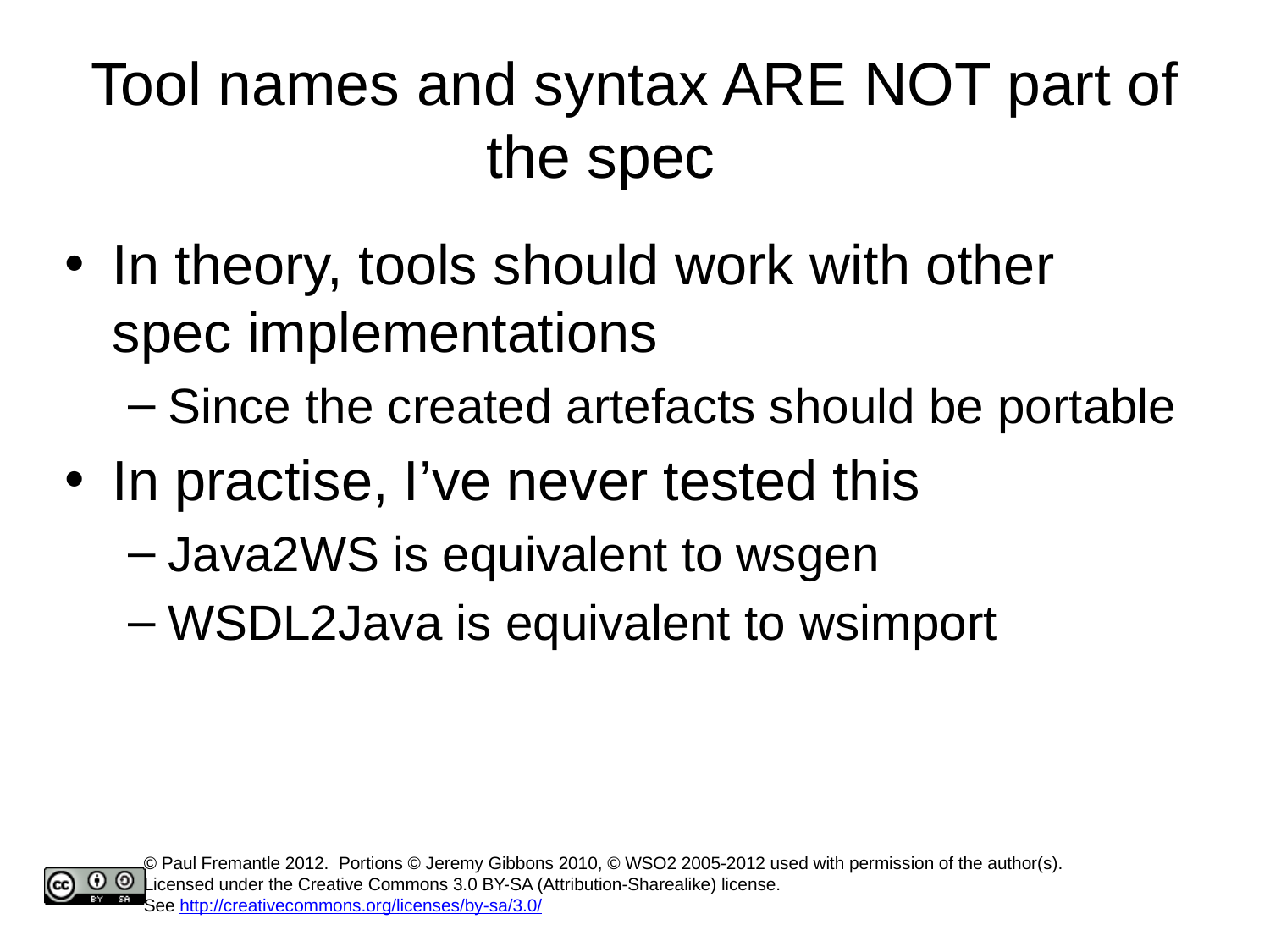

# Tool names and syntax ARE NOT part of the spec
In theory, tools should work with other spec implementations
Since the created artefacts should be portable
In practise, I’ve never tested this
Java2WS is equivalent to wsgen
WSDL2Java is equivalent to wsimport